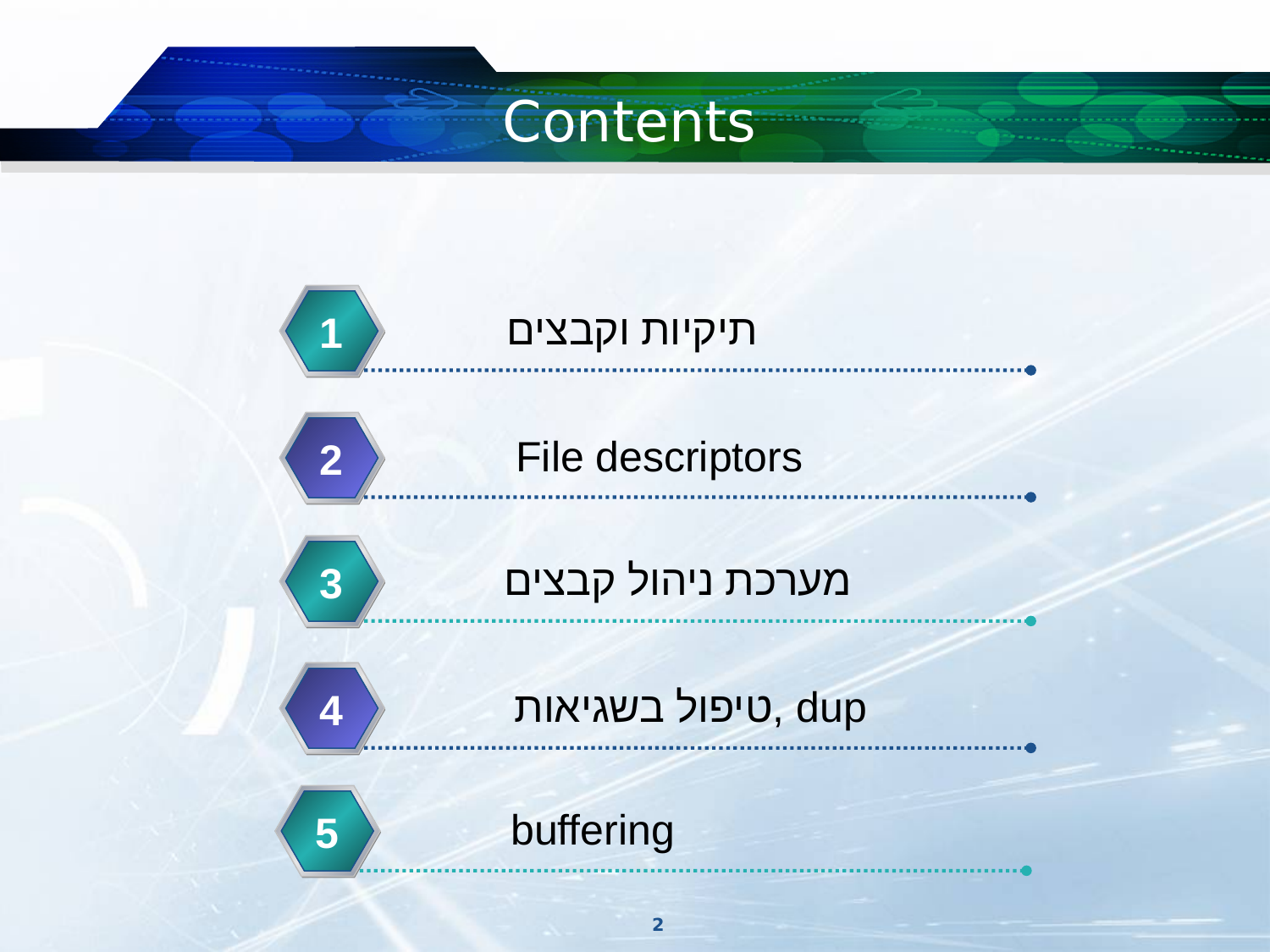

# Contents

תיקיות וקבצים
1

File descriptors
2

מערכת ניהול קבצים
3
3

טיפול בשגיאות, dup
4
4

buffering
3
5

2